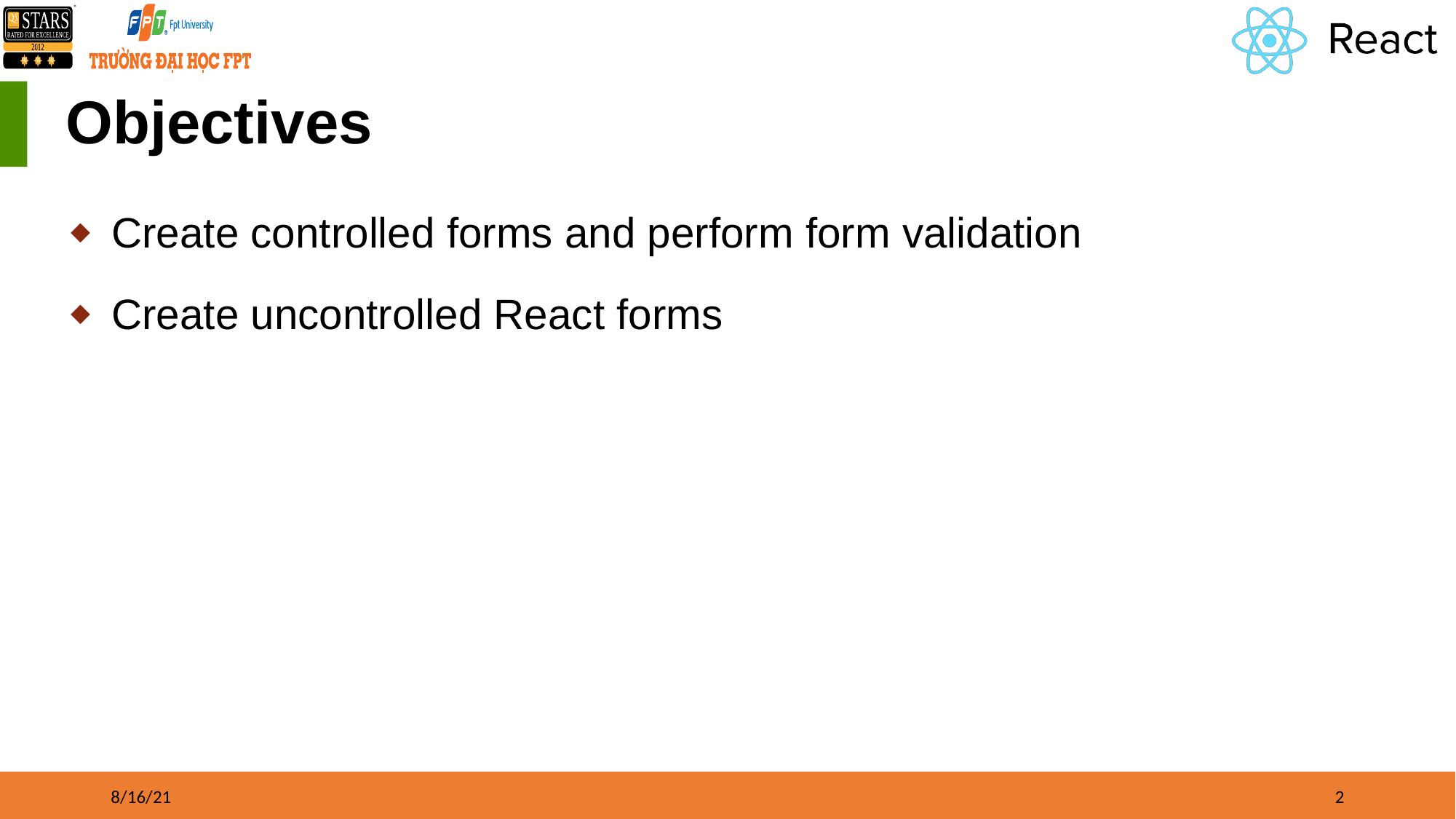

# Objectives
Create controlled forms and perform form validation
Create uncontrolled React forms
8/16/21
2